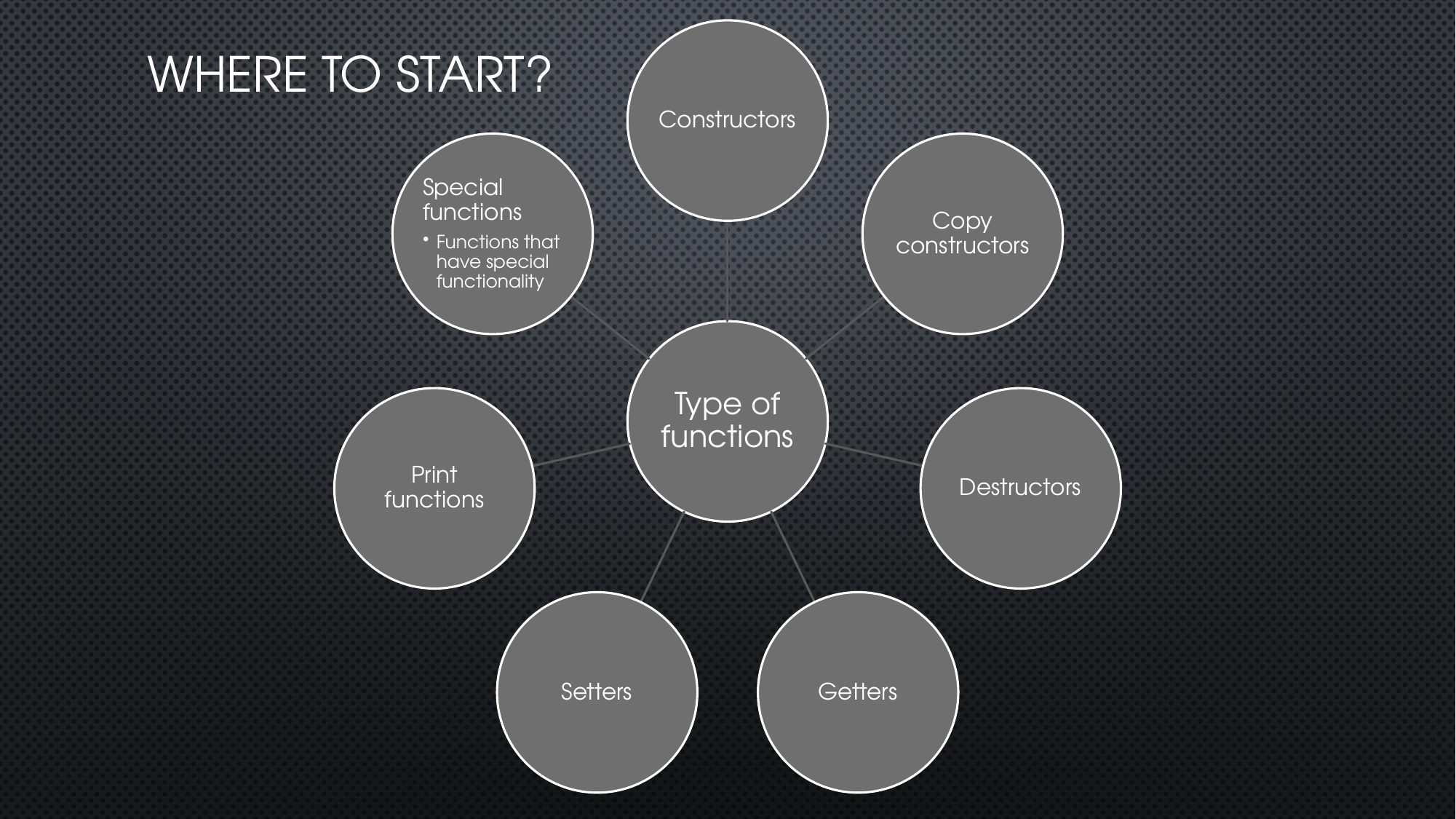

Type of functions

Constructors

Copy constructors

Destructors

Getters

Setters

Print functions

Special functions
Functions that have special functionality
# Where to start?